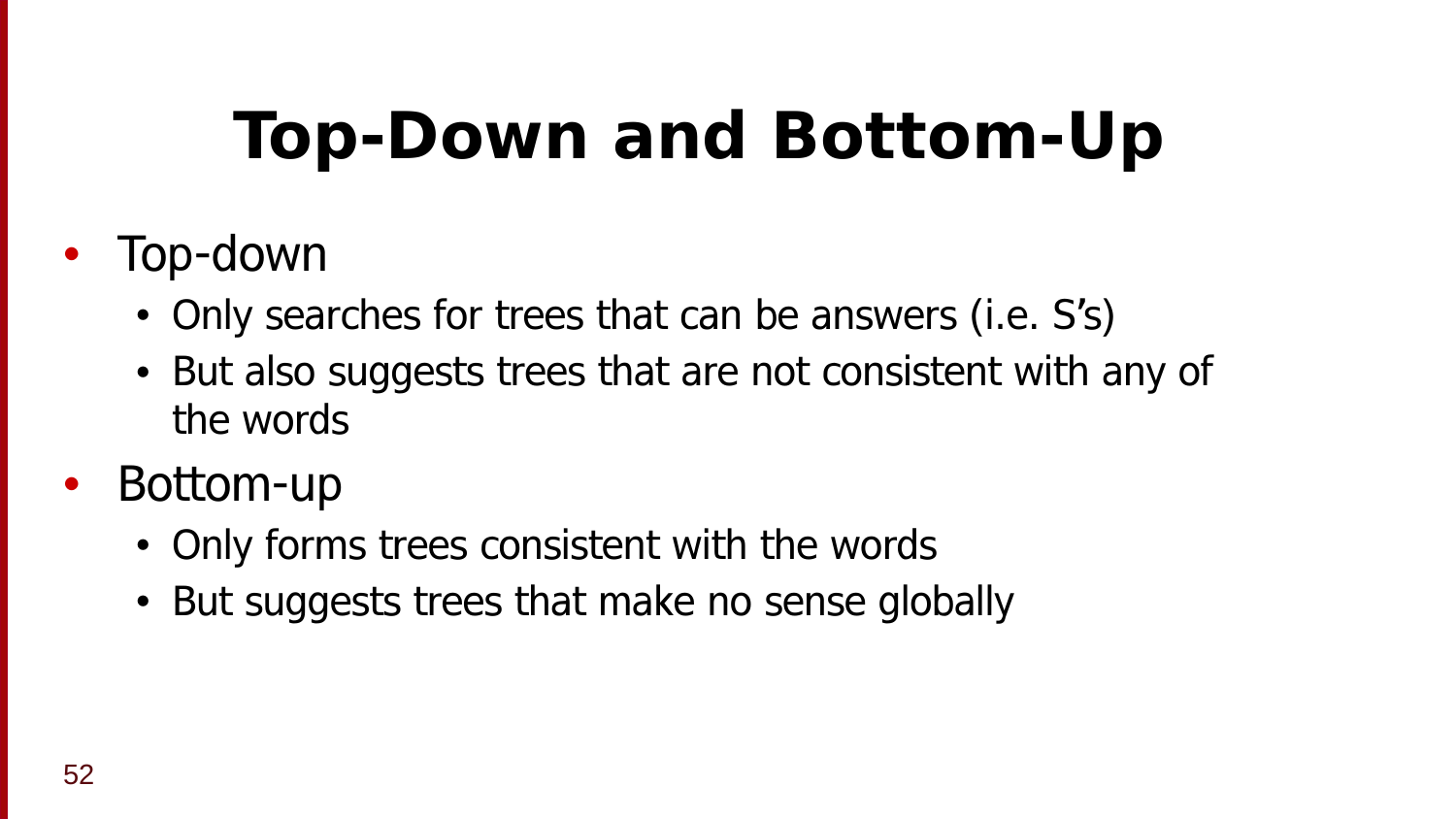

# Top-Down and Bottom-Up
Top-down
Only searches for trees that can be answers (i.e. S’s)
But also suggests trees that are not consistent with any of the words
Bottom-up
Only forms trees consistent with the words
But suggests trees that make no sense globally
52